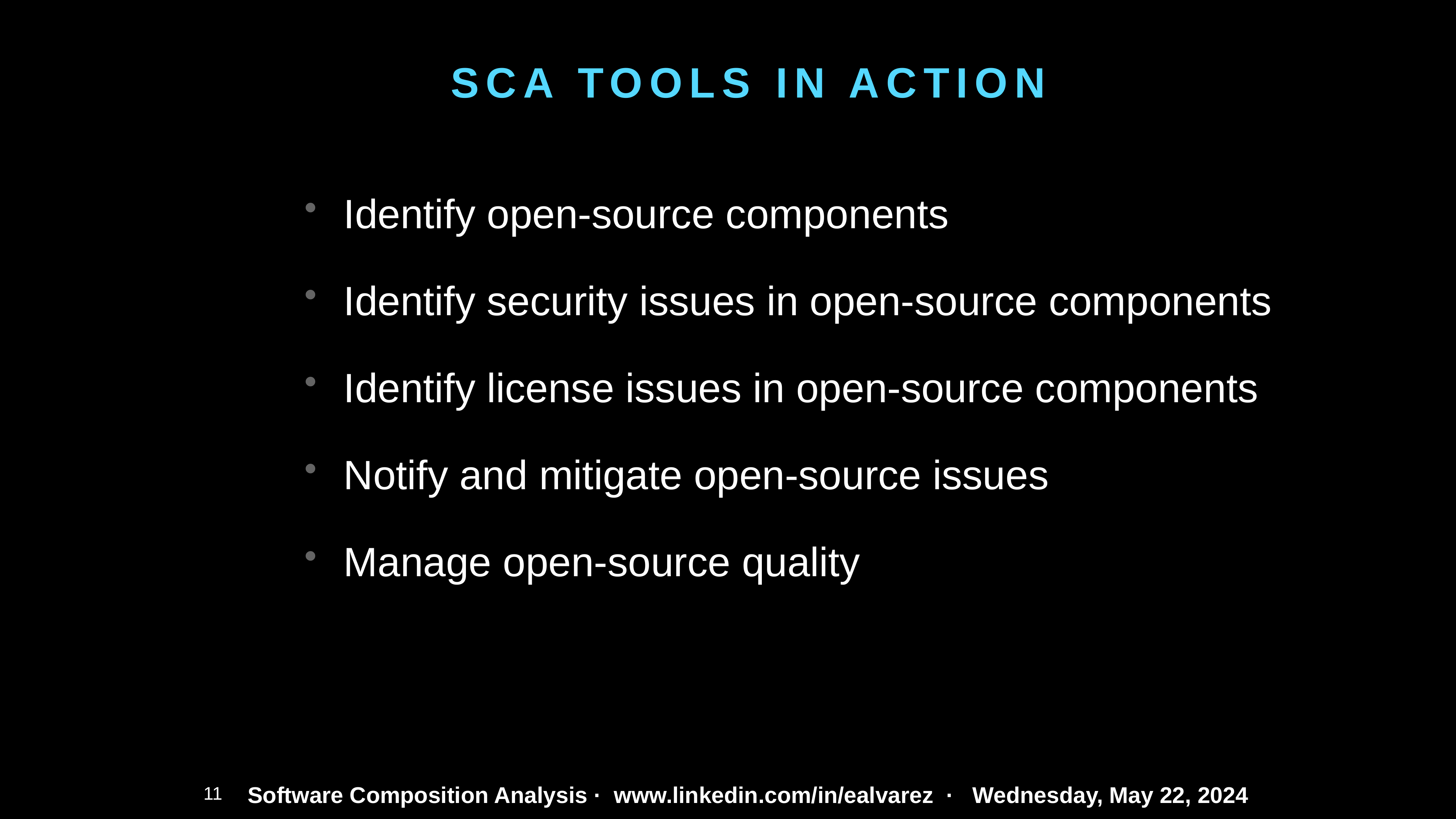

# SCA Tools in Action
Identify open-source components
Identify security issues in open-source components
Identify license issues in open-source components
Notify and mitigate open-source issues
Manage open-source quality
Software Composition Analysis ·  www.linkedin.com/in/ealvarez  ·   Wednesday, May 22, 2024
11